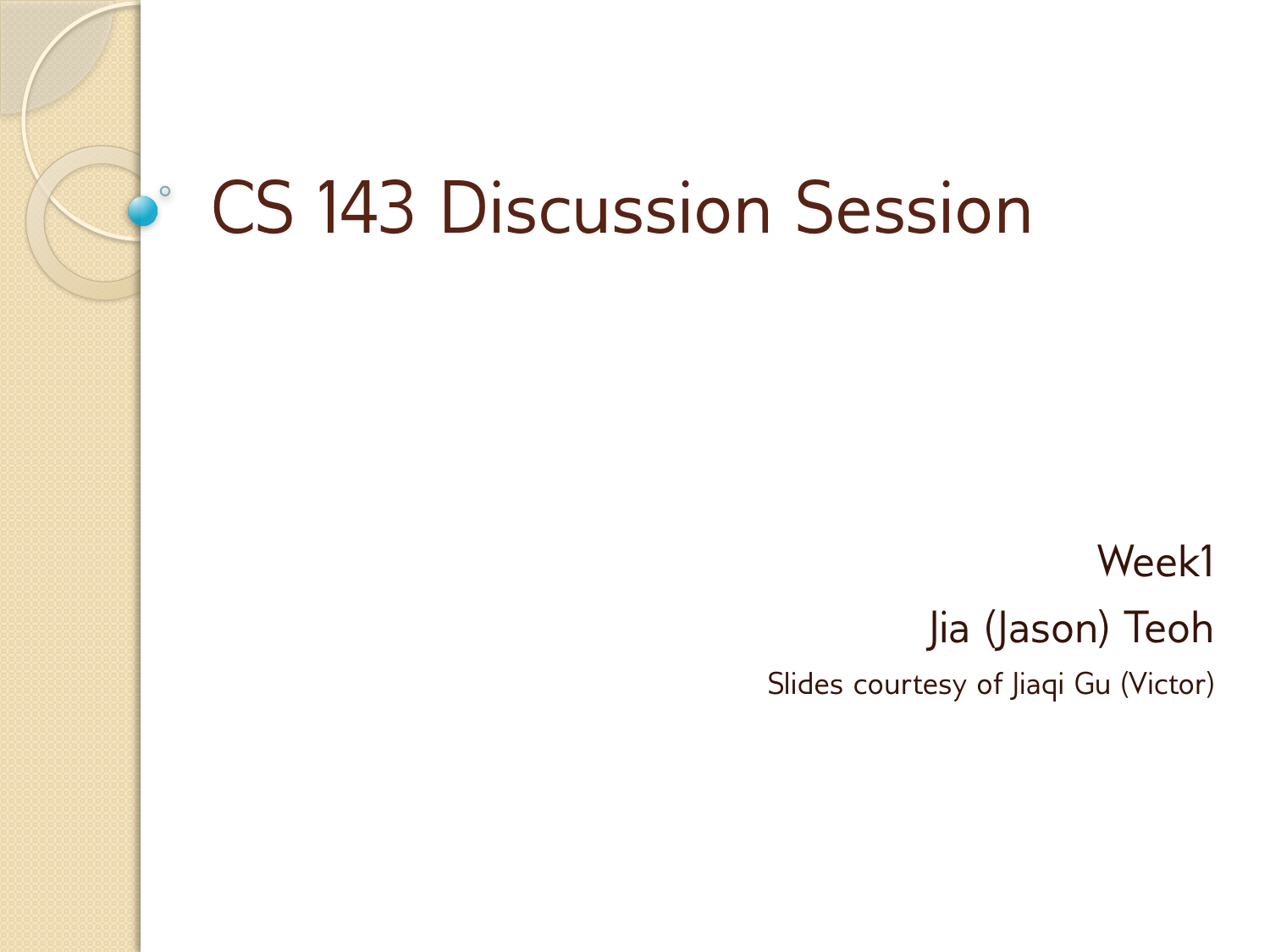

# CS 143 Discussion Session

Week1
Jia (Jason) Teoh
Slides courtesy of Jiaqi Gu (Victor)